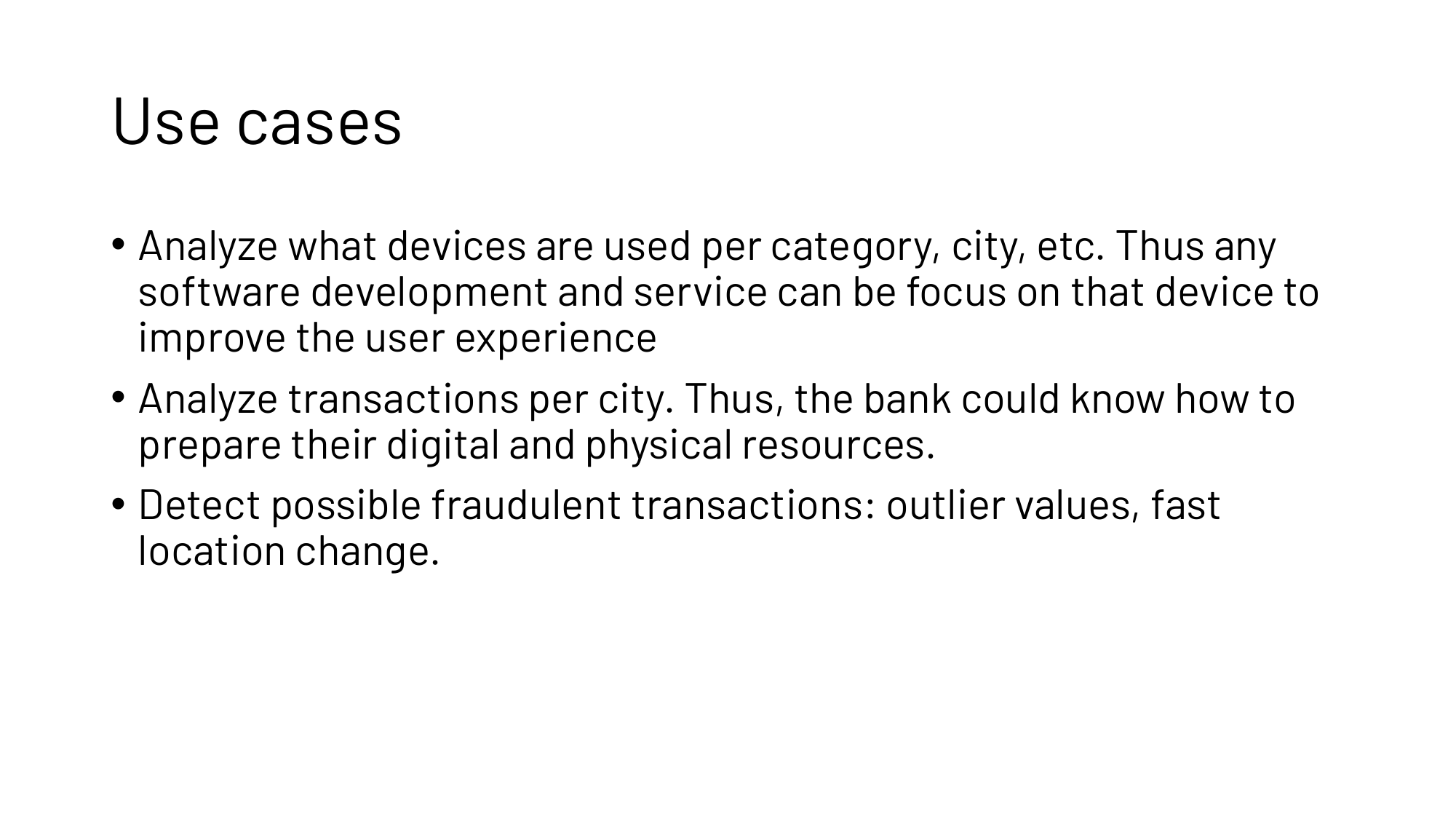

# Use cases
Analyze what devices are used per category, city, etc. Thus any software development and service can be focus on that device to improve the user experience
Analyze transactions per city. Thus, the bank could know how to prepare their digital and physical resources.
Detect possible fraudulent transactions: outlier values, fast location change.